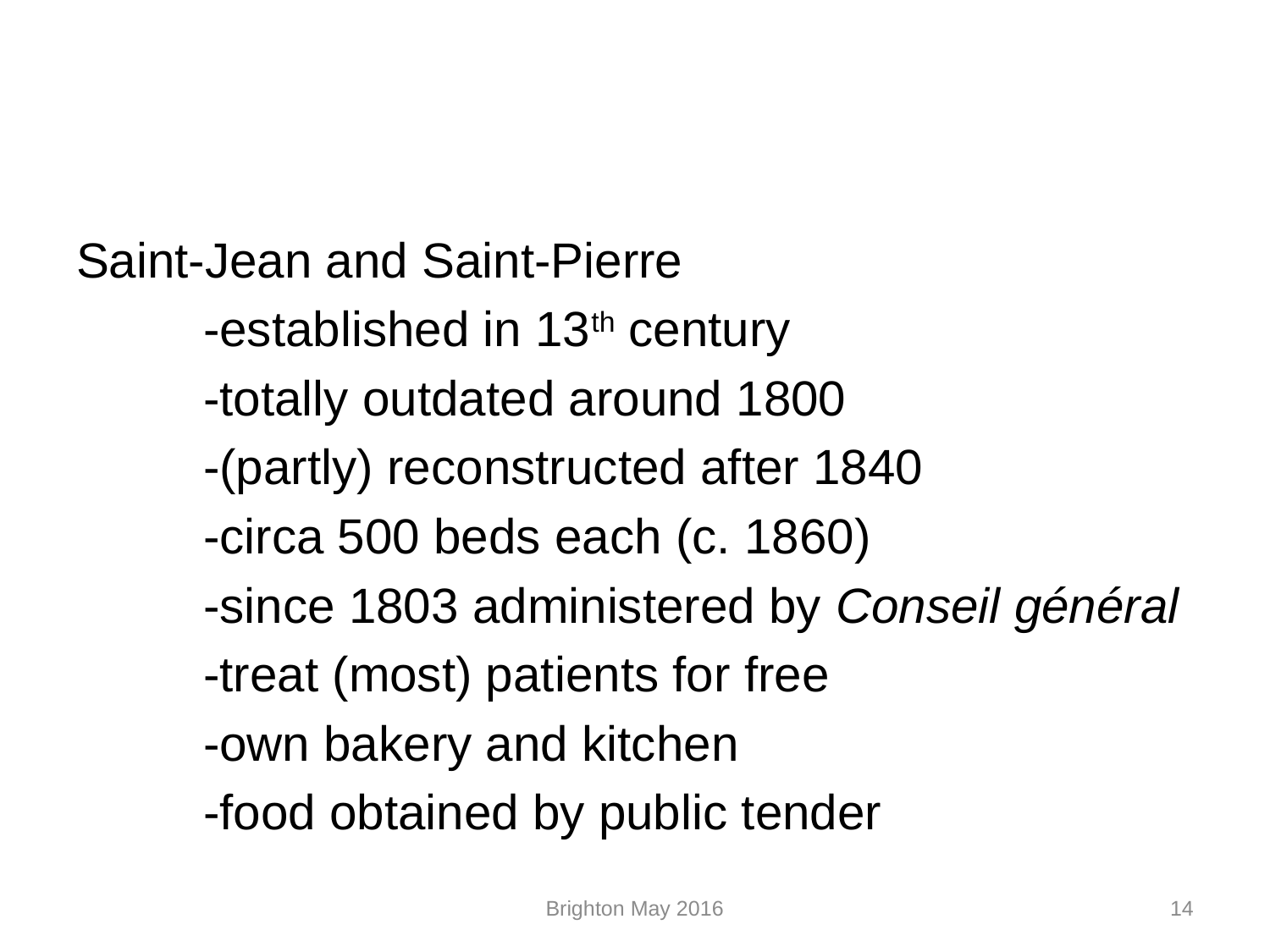

#
Saint-Jean and Saint-Pierre
	-established in 13th century
	-totally outdated around 1800
	-(partly) reconstructed after 1840
	-circa 500 beds each (c. 1860)
	-since 1803 administered by Conseil général
	-treat (most) patients for free
	-own bakery and kitchen
	-food obtained by public tender
Brighton May 2016
14